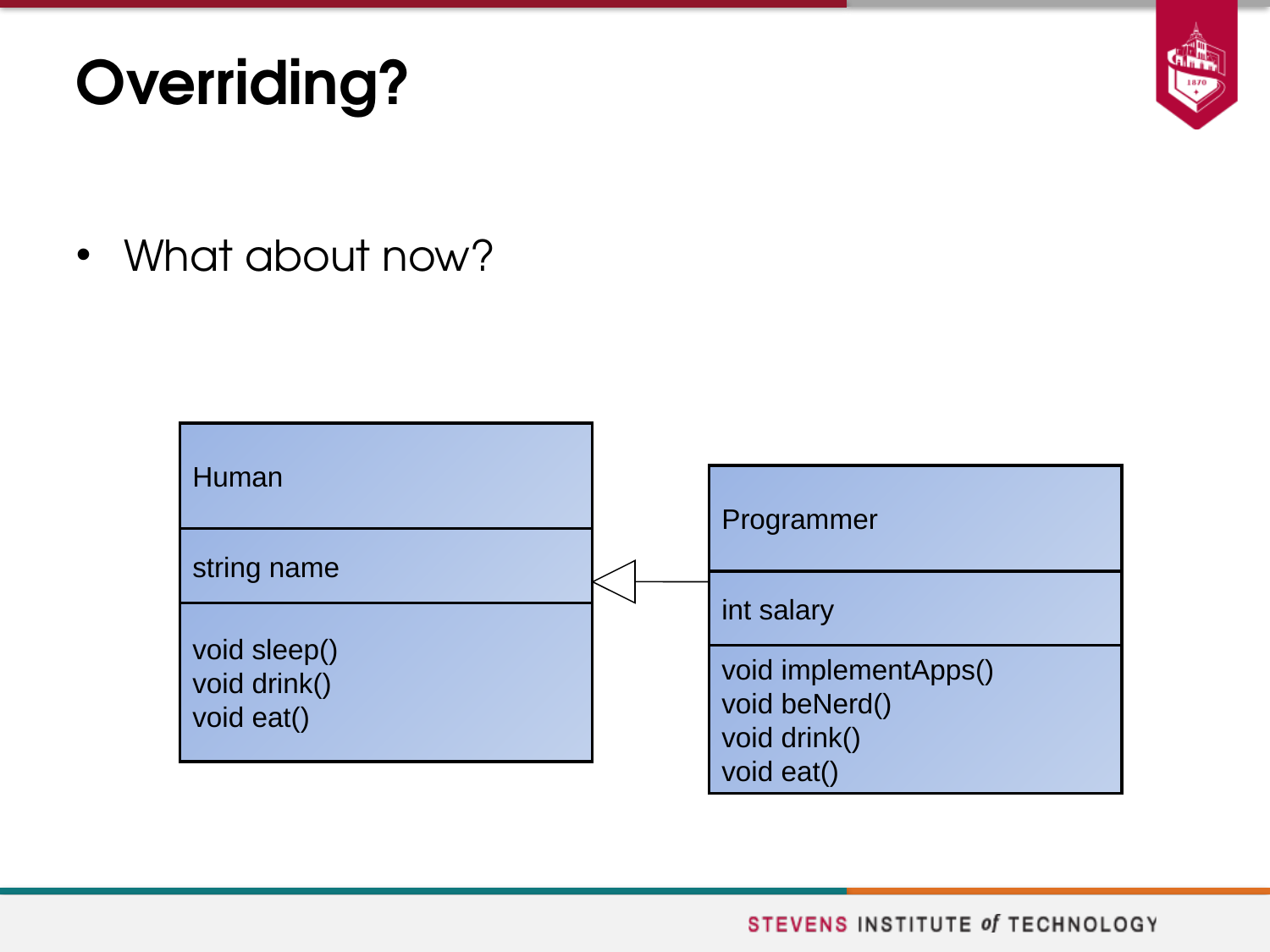

# Overriding?
What about now?
Human
Programmer
string name

int salary

void sleep()
void drink()
void eat()

void implementApps()
void beNerd()
void drink()
void eat()